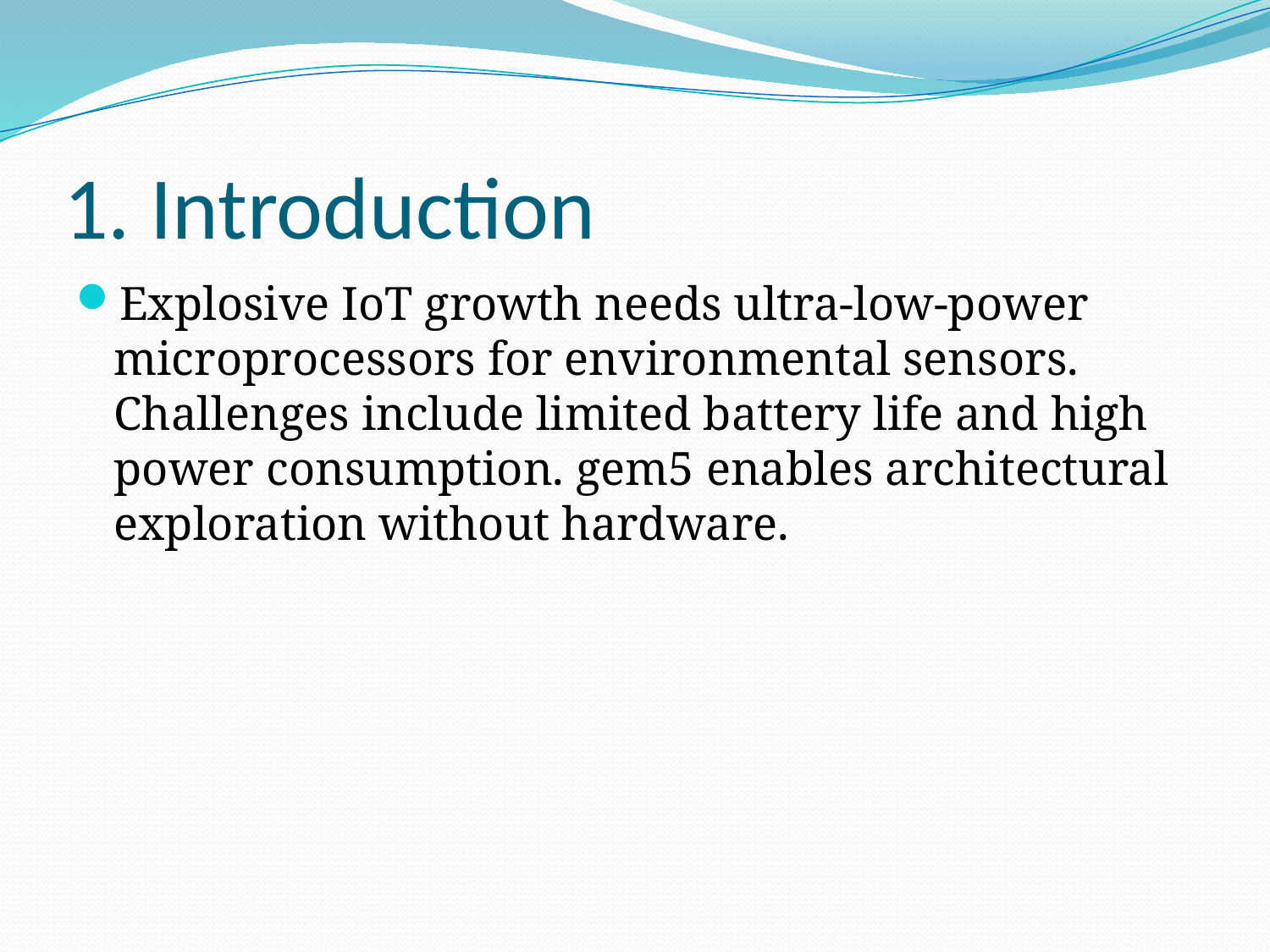

# 1. Introduction
Explosive IoT growth needs ultra-low-power microprocessors for environmental sensors. Challenges include limited battery life and high power consumption. gem5 enables architectural exploration without hardware.